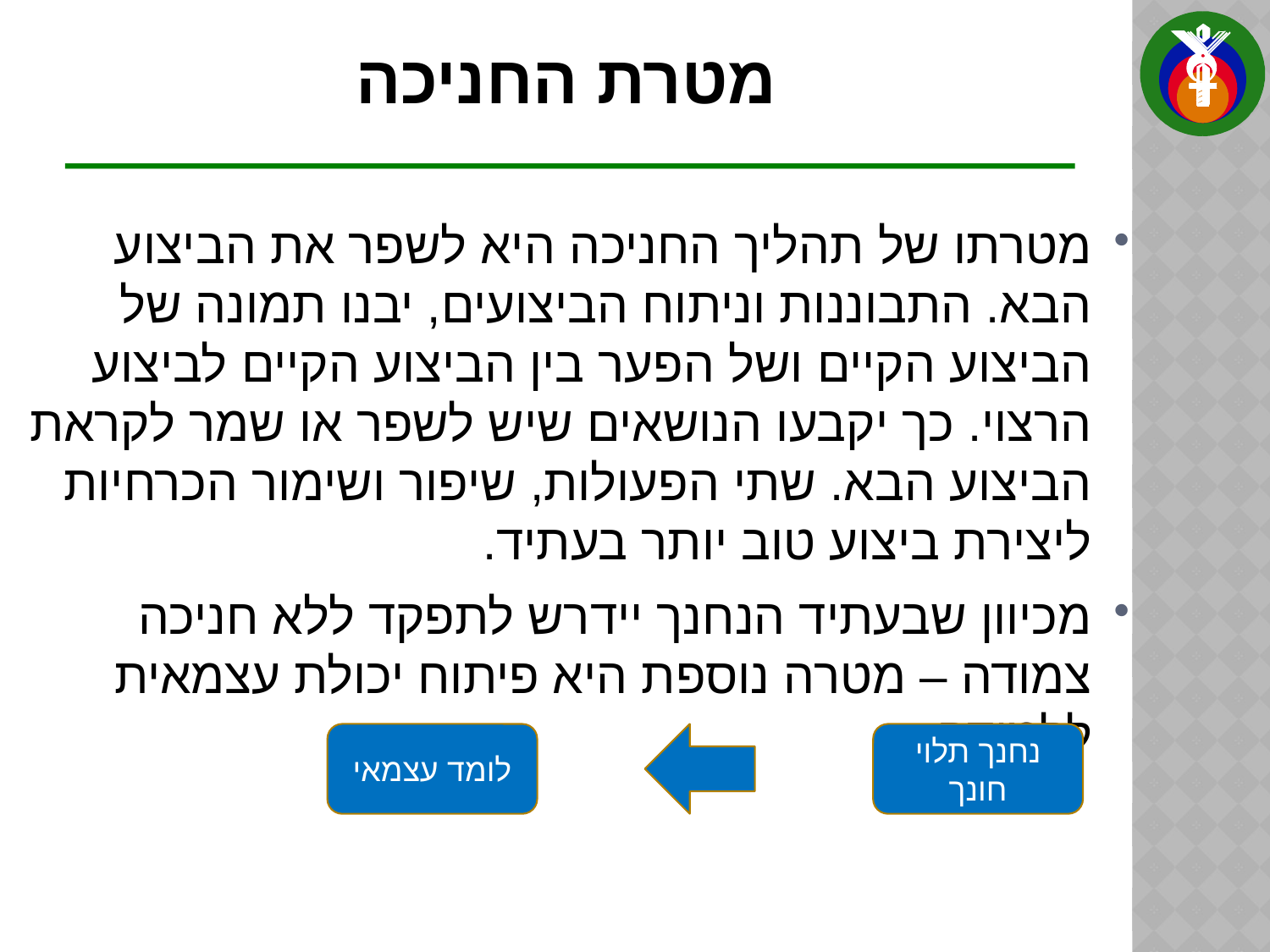

# מטרת החניכה
מטרתו של תהליך החניכה היא לשפר את הביצוע הבא. התבוננות וניתוח הביצועים, יבנו תמונה של הביצוע הקיים ושל הפער בין הביצוע הקיים לביצוע הרצוי. כך יקבעו הנושאים שיש לשפר או שמר לקראת הביצוע הבא. שתי הפעולות, שיפור ושימור הכרחיות ליצירת ביצוע טוב יותר בעתיד.
מכיוון שבעתיד הנחנך יידרש לתפקד ללא חניכה צמודה – מטרה נוספת היא פיתוח יכולת עצמאית ללמידה.

לומד עצמאי

נחנך תלוי חונך